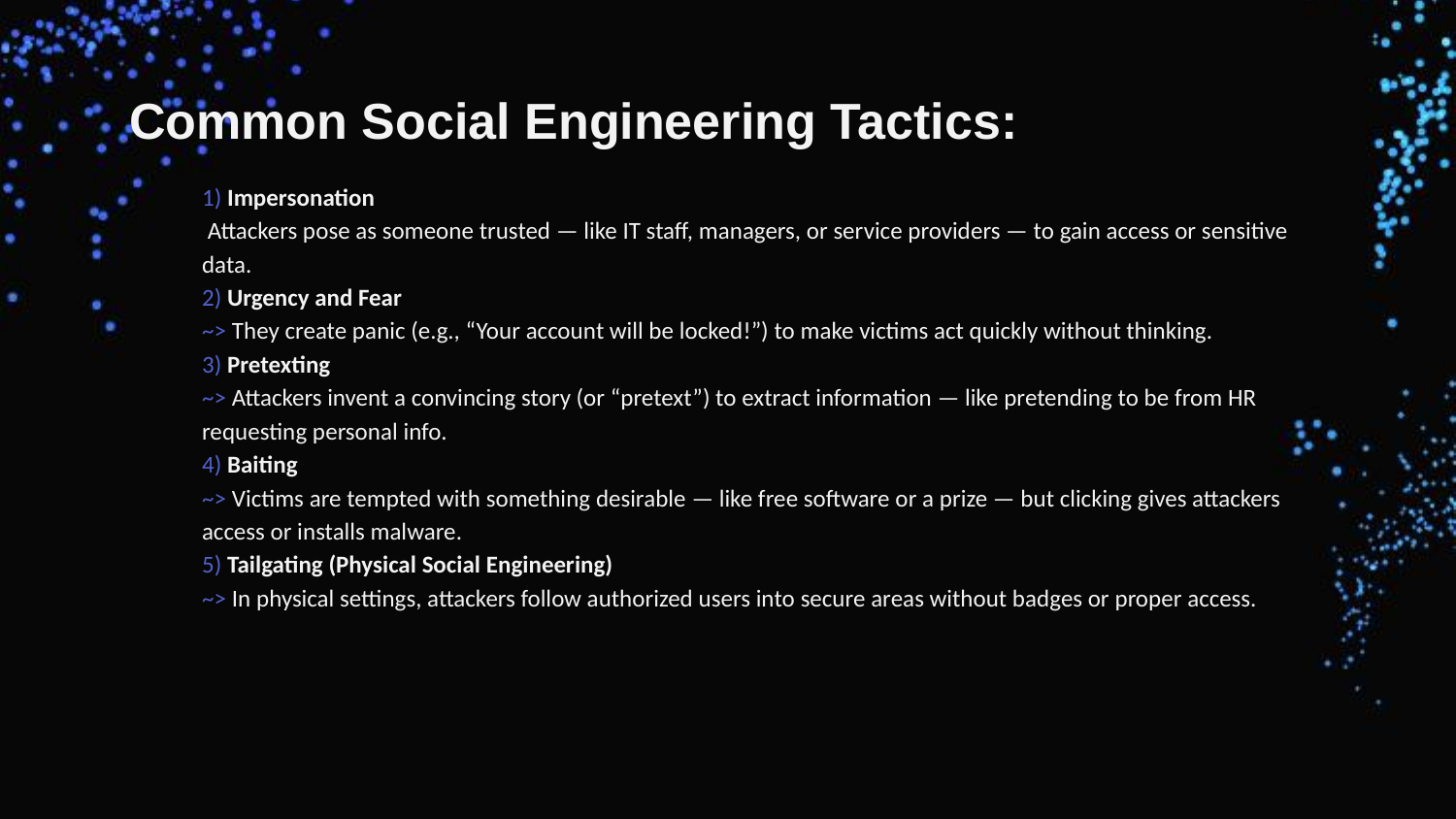

# Common Social Engineering Tactics:
1) Impersonation
 Attackers pose as someone trusted — like IT staff, managers, or service providers — to gain access or sensitive data.
2) Urgency and Fear
~> They create panic (e.g., “Your account will be locked!”) to make victims act quickly without thinking.
3) Pretexting
~> Attackers invent a convincing story (or “pretext”) to extract information — like pretending to be from HR requesting personal info.
4) Baiting
~> Victims are tempted with something desirable — like free software or a prize — but clicking gives attackers access or installs malware.
5) Tailgating (Physical Social Engineering)
~> In physical settings, attackers follow authorized users into secure areas without badges or proper access.